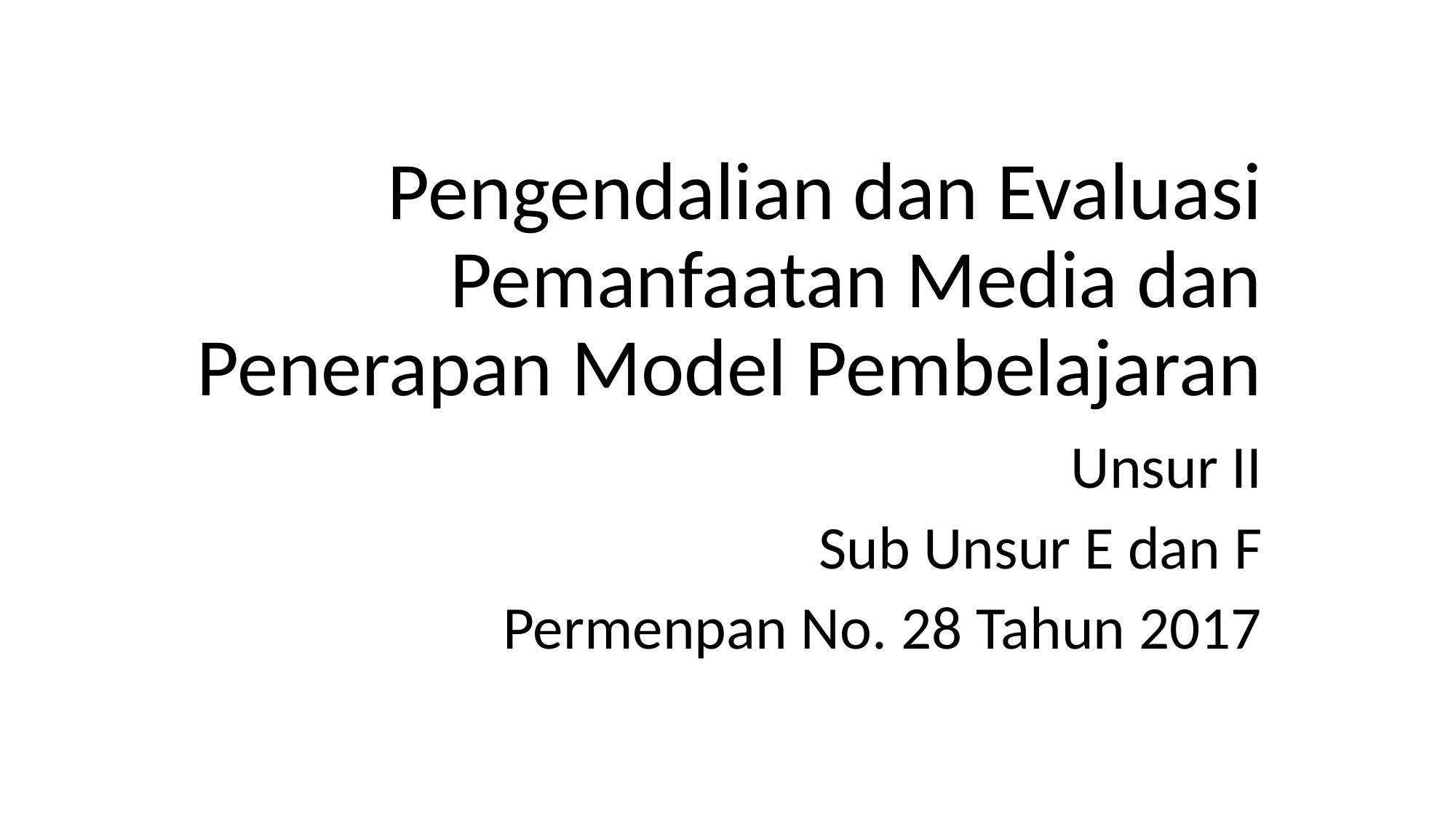

# Pengendalian dan Evaluasi Pemanfaatan Media dan Penerapan Model Pembelajaran
Unsur II
Sub Unsur E dan F
Permenpan No. 28 Tahun 2017